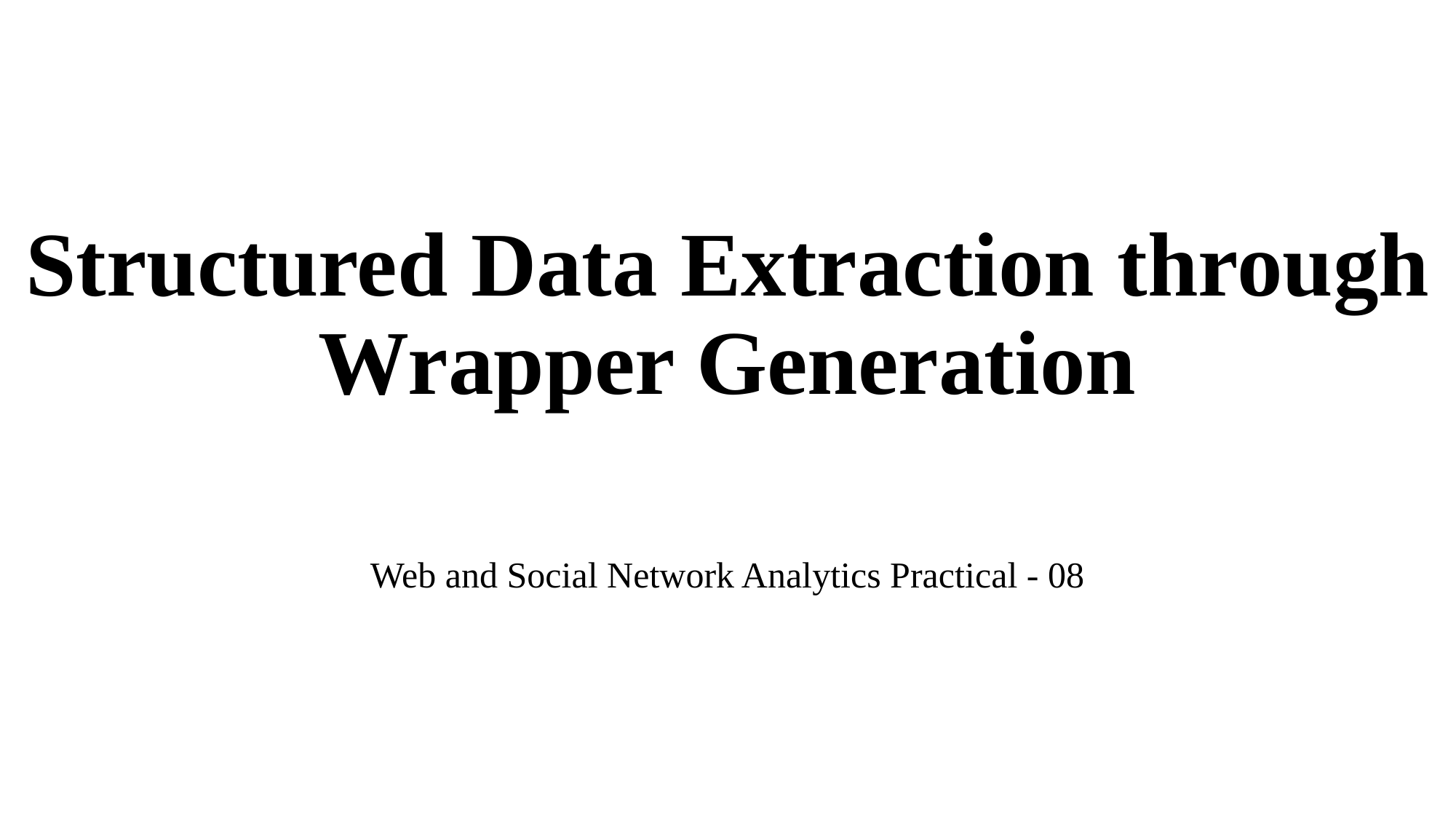

# Structured Data Extraction through Wrapper Generation
Web and Social Network Analytics Practical - 08